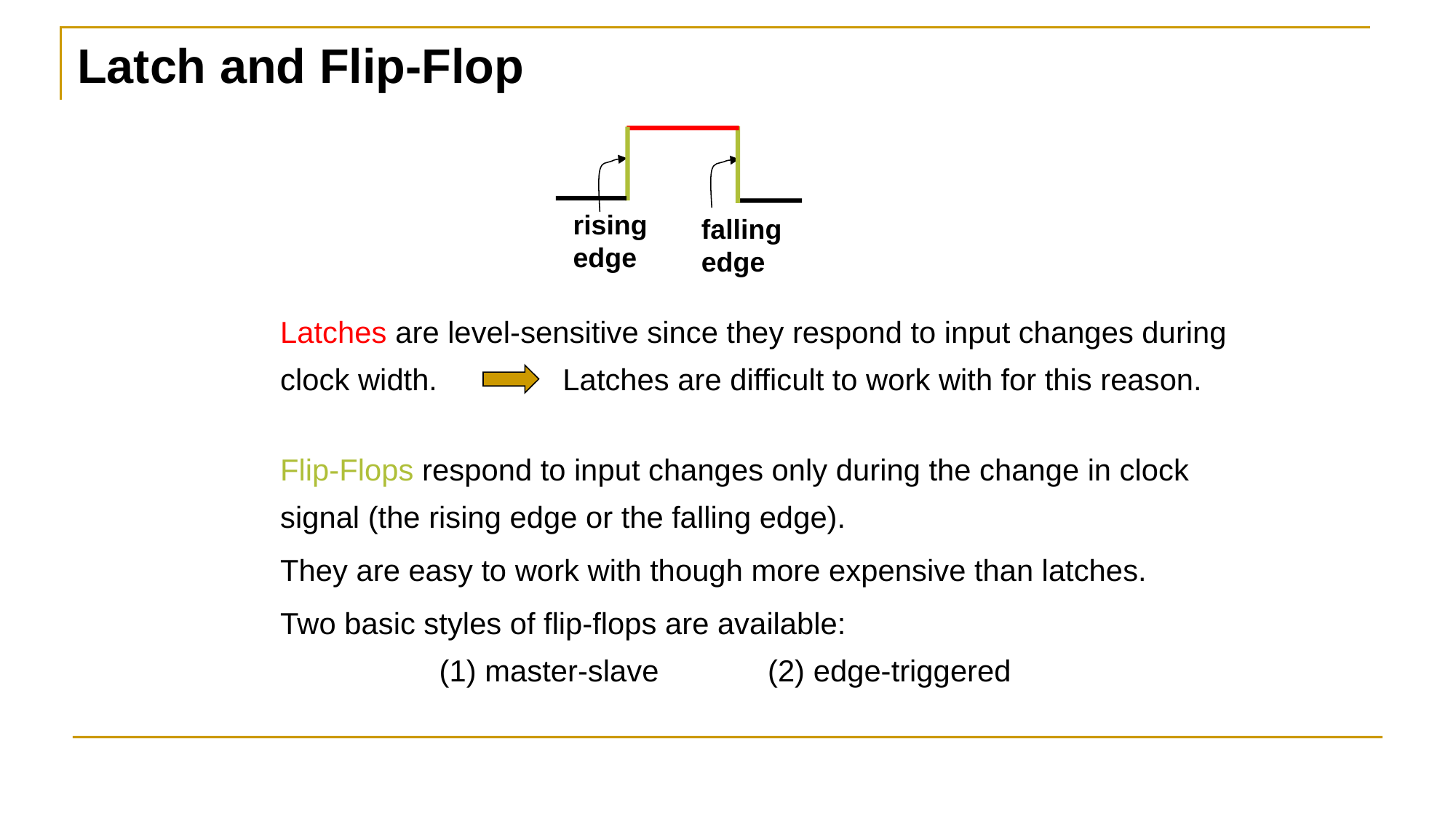

Latch and Flip-Flop

rising
edge
falling
edge
Latches are level-sensitive since they respond to input changes during clock width.               Latches are difficult to work with for this reason.
Flip-Flops respond to input changes only during the change in clock signal (the rising edge or the falling edge).
They are easy to work with though more expensive than latches.
Two basic styles of flip-flops are available:                                                                   (1) master-slave             (2) edge-triggered